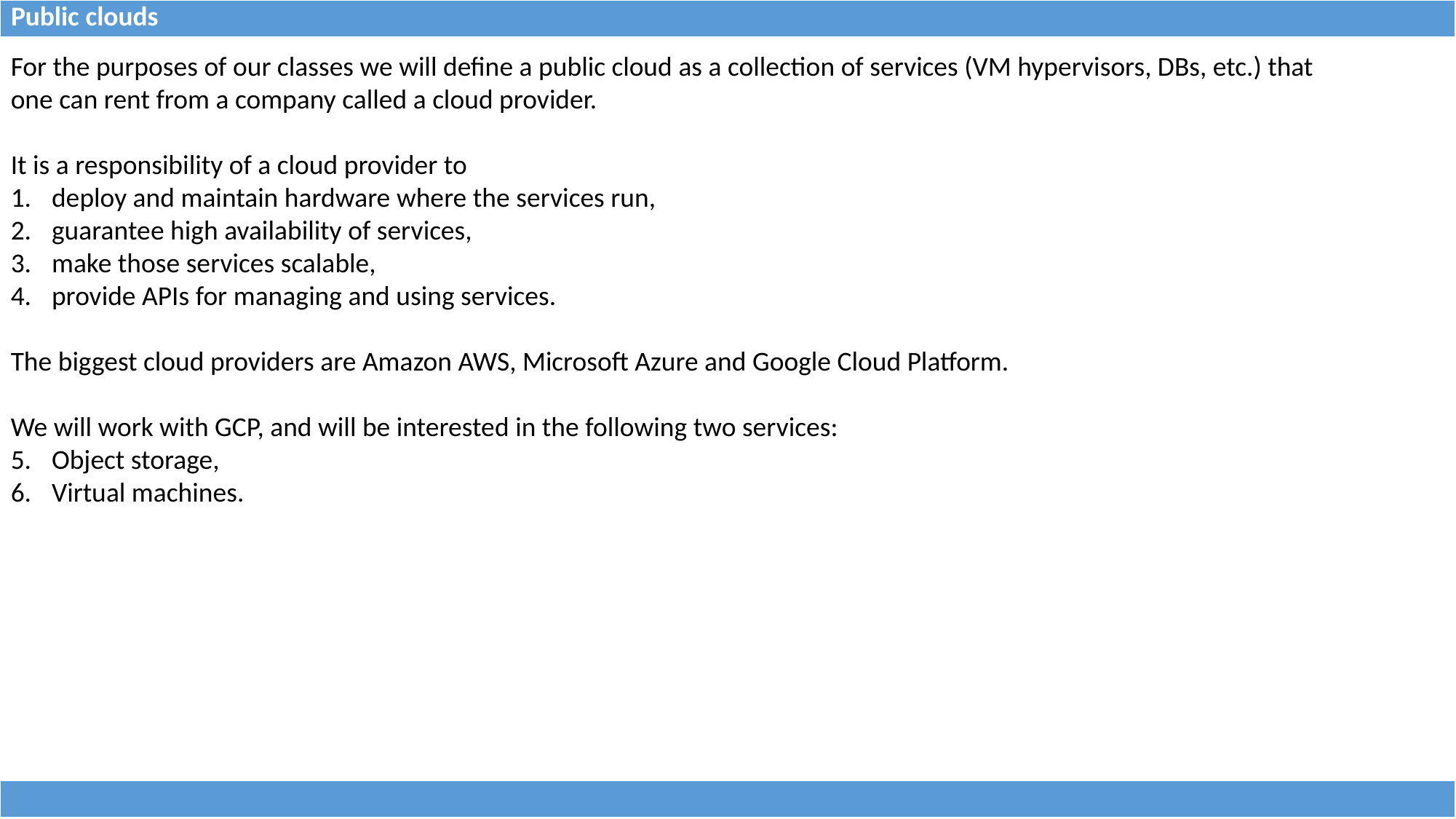

| Public clouds |
| --- |
For the purposes of our classes we will define a public cloud as a collection of services (VM hypervisors, DBs, etc.) that
one can rent from a company called a cloud provider.

It is a responsibility of a cloud provider to
deploy and maintain hardware where the services run,
guarantee high availability of services,
make those services scalable,
provide APIs for managing and using services.

The biggest cloud providers are Amazon AWS, Microsoft Azure and Google Cloud Platform.

We will work with GCP, and will be interested in the following two services:
Object storage,
Virtual machines.
|  |
| --- |